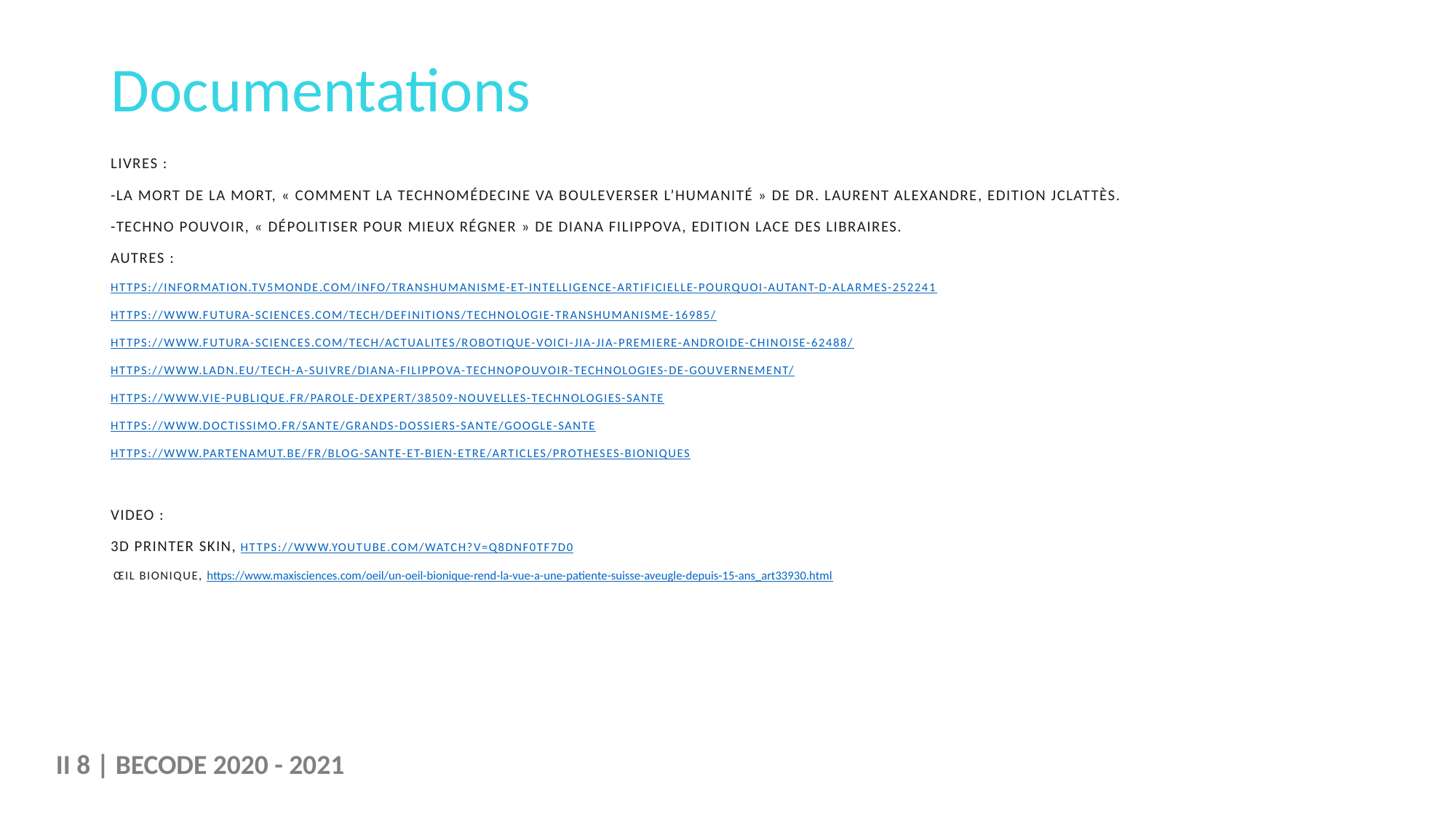

# Documentations
Livres :
-La mort de la mort, « comment la technomédecine va bouleverser l’humanité » de Dr. Laurent Alexandre, edition JCLattès.
-Techno pouvoir, « Dépolitiser pour mieux régner » de Diana Filippova, edition lace des libraires.
autres :
https://information.tv5monde.com/info/transhumanisme-et-intelligence-artificielle-pourquoi-autant-d-alarmes-252241
https://www.futura-sciences.com/tech/definitions/technologie-transhumanisme-16985/
https://www.futura-sciences.com/tech/actualites/robotique-voici-jia-jia-premiere-androide-chinoise-62488/
https://www.ladn.eu/tech-a-suivre/diana-filippova-technopouvoir-technologies-de-gouvernement/
https://www.vie-publique.fr/parole-dexpert/38509-nouvelles-technologies-sante
https://www.doctissimo.fr/sante/grands-dossiers-sante/google-sante
https://www.partenamut.be/fr/blog-sante-et-bien-etre/articles/protheses-bioniques

video :
3d printer skin, https://www.youtube.com/watch?v=q8DnF0tF7D0
 Œil Bionique, https://www.maxisciences.com/oeil/un-oeil-bionique-rend-la-vue-a-une-patiente-suisse-aveugle-depuis-15-ans_art33930.html

II 8 | BECODE 2020 - 2021